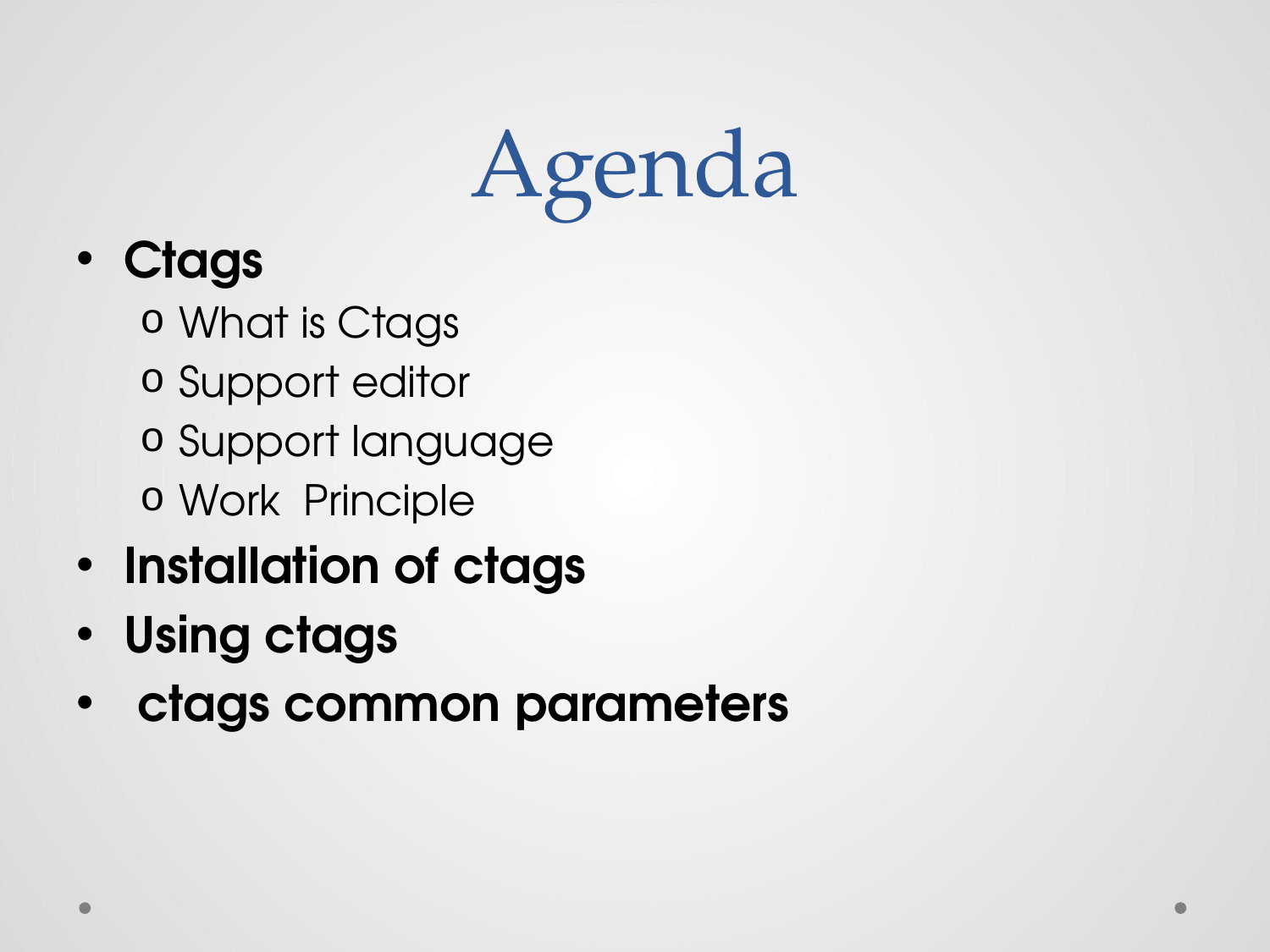

# Agenda
Ctags
What is Ctags
Support editor
Support language
Work  Principle
Installation of ctags
Using ctags
 ctags common parameters